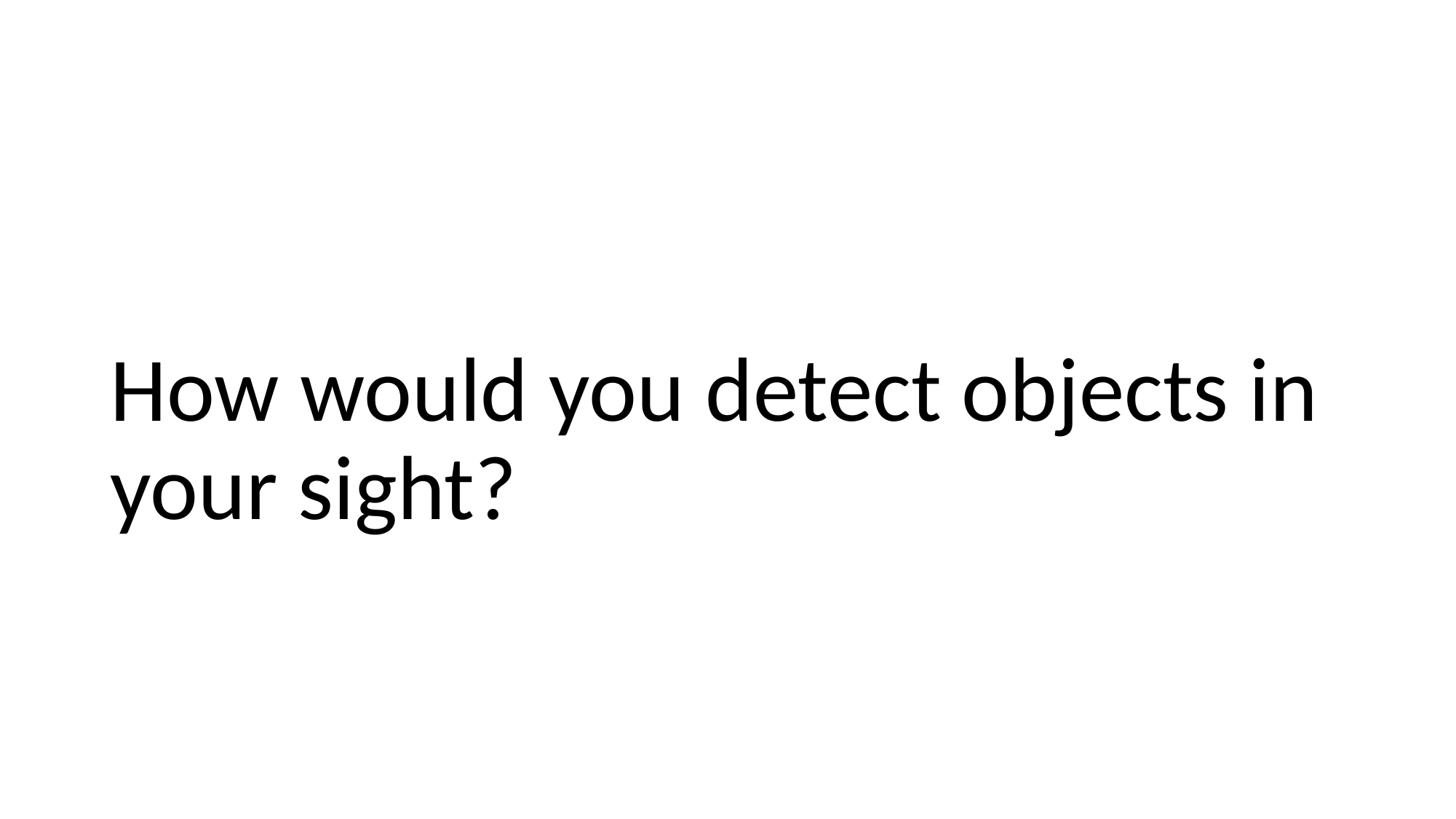

# How would you detect objects in your sight?